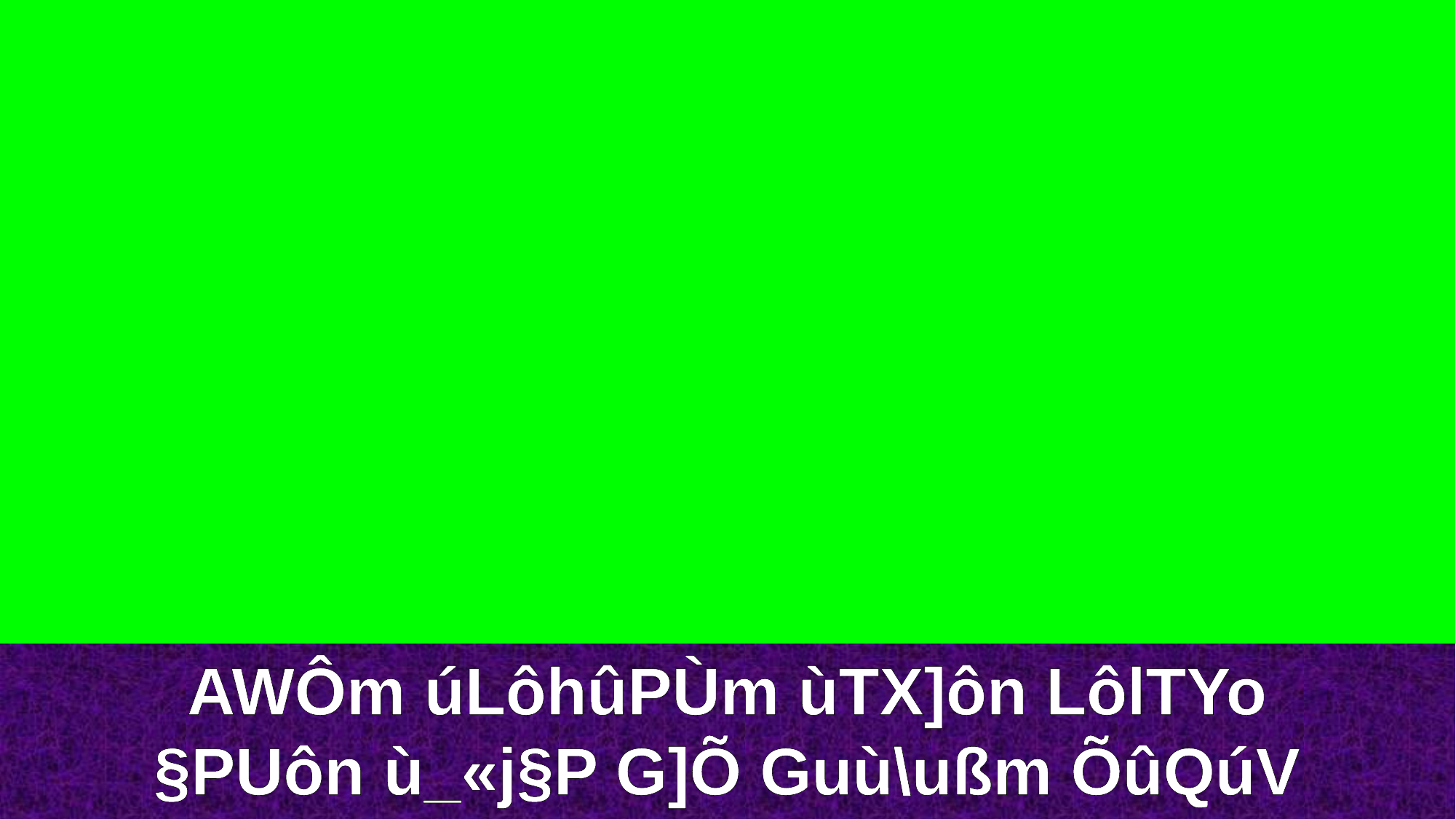

AWÔm úLôhûPÙm ùTX]ôn LôlTYo
§PUôn ù_«j§P G]Õ Guù\ußm ÕûQúV